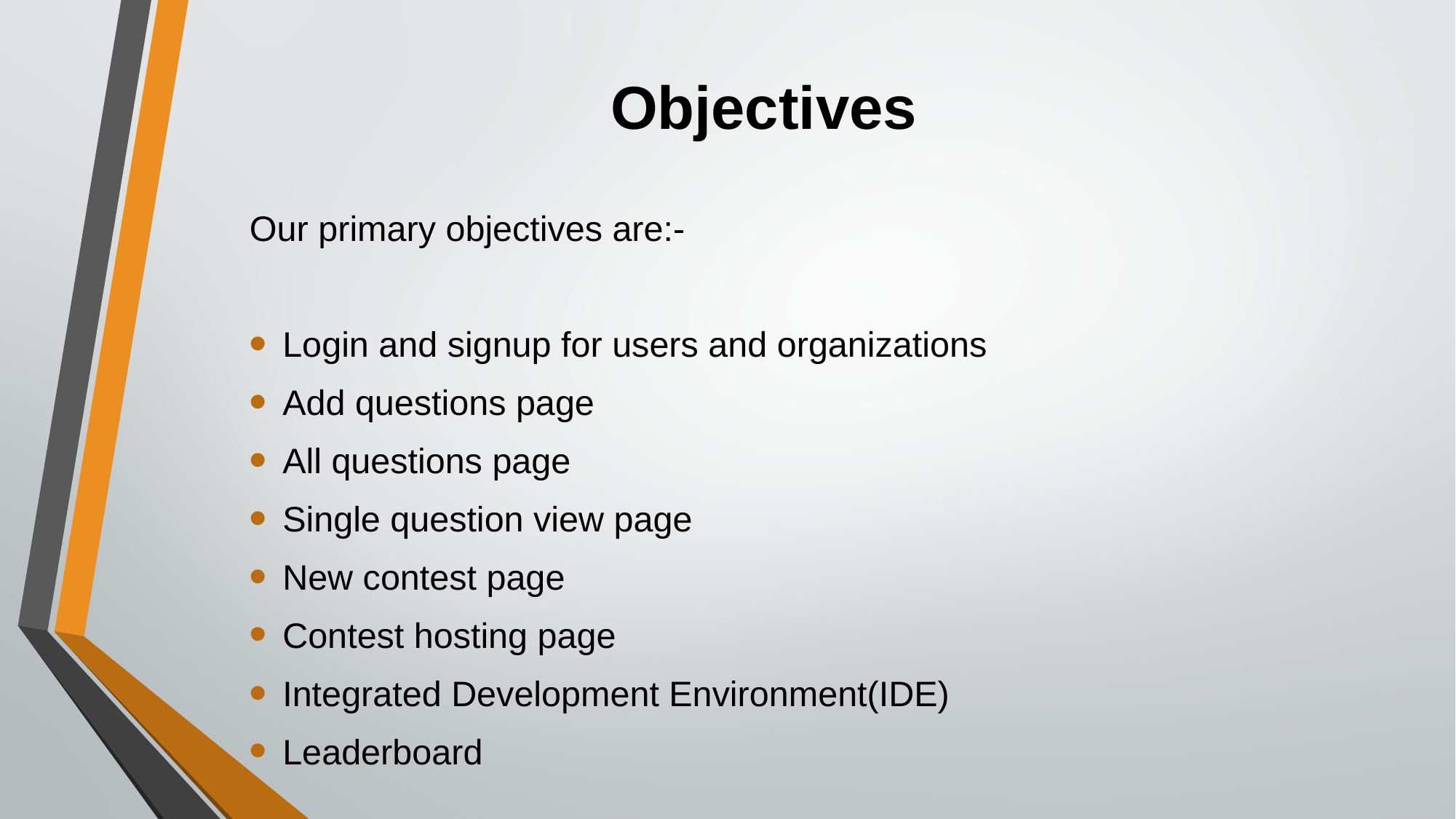

# Objectives
Our primary objectives are:-

Login and signup for users and organizations
Add questions page
All questions page
Single question view page
New contest page
Contest hosting page
Integrated Development Environment(IDE)
Leaderboard